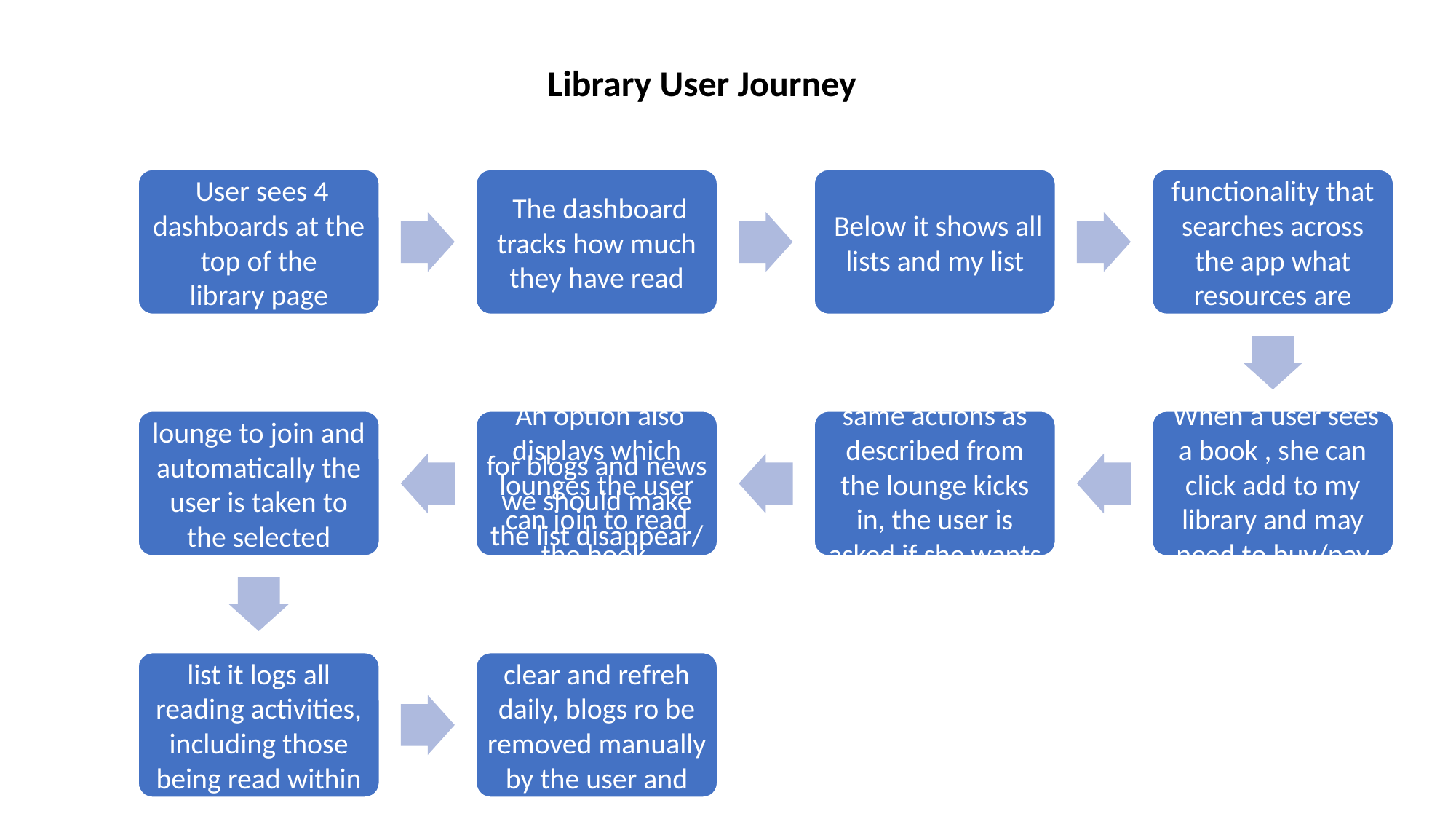

Library User Journey
All list is a search functionality that searches across the app what resources are available

 User sees 4 dashboards at the top of the library page

 The dashboard tracks how much they have read

 Below it shows all lists and my list

 Immediately the same actions as described from the lounge kicks in, the user is asked if she wants to read privately

 User can select a lounge to join and automatically the user is taken to the selected lounge

 When a user sees a book , she can click add to my library and may need to buy/pay

for blogs and news we should make the list disappear/ clear after a certain time -  news feeds should clear and refreh daily, blogs ro be removed manually by the user and books stays, but option to remove also should be display always ask to confirm any delete actions

 An option also displays which lounges the user can join to read the book

In the user's MY list it logs all reading activities, including those being read within lounges too